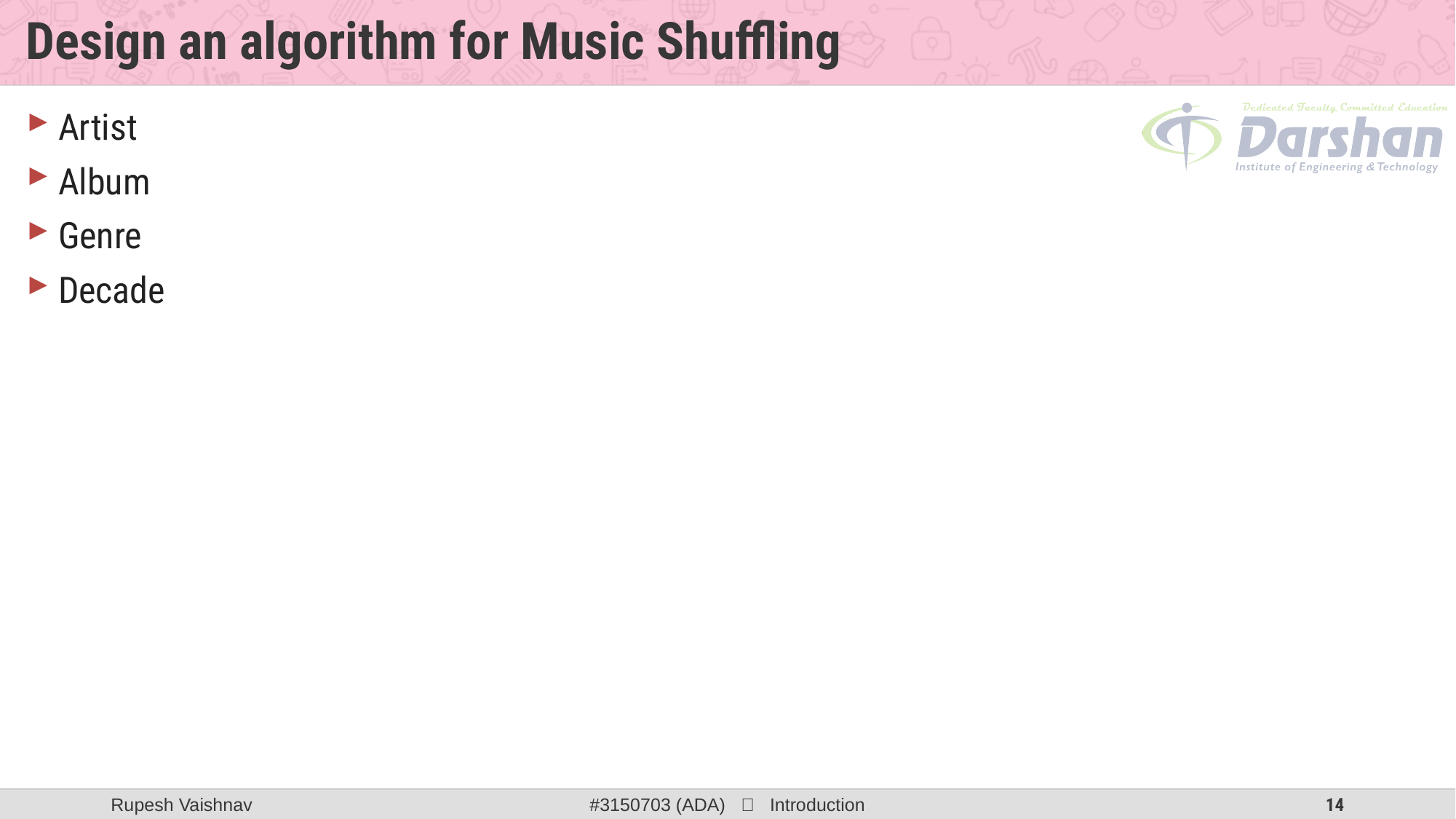

# Design an algorithm for Music Shuffling
Artist
Album
Genre
Decade